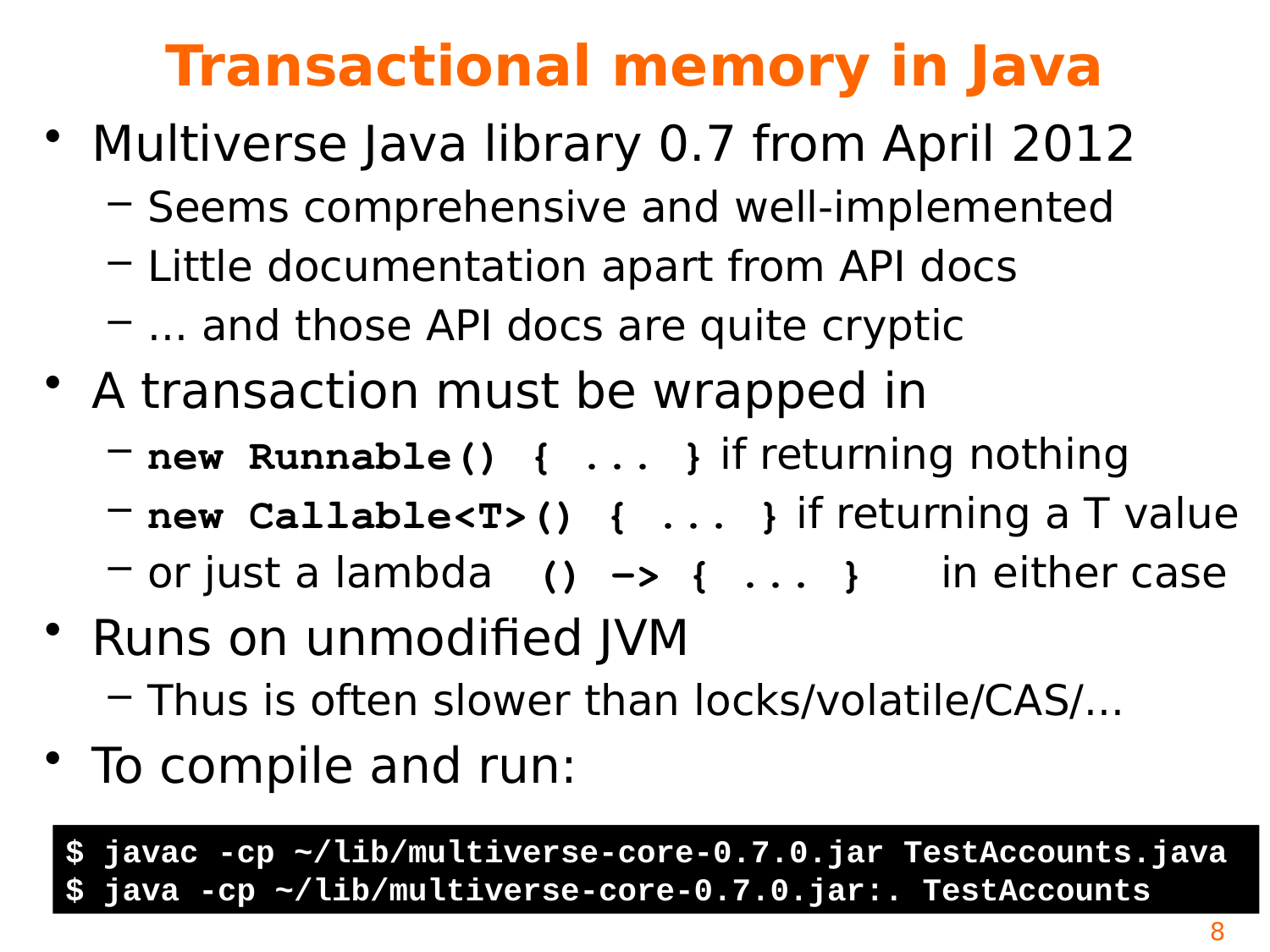

# Transactional memory in Java
Multiverse Java library 0.7 from April 2012
Seems comprehensive and well-implemented
Little documentation apart from API docs
... and those API docs are quite cryptic
A transaction must be wrapped in
new Runnable() { ... } if returning nothing
new Callable<T>() { ... } if returning a T value
or just a lambda   () -> { ... }   in either case
Runs on unmodified JVM
Thus is often slower than locks/volatile/CAS/...
To compile and run:

$ javac -cp ~/lib/multiverse-core-0.7.0.jar TestAccounts.java
$ java -cp ~/lib/multiverse-core-0.7.0.jar:. TestAccounts
8